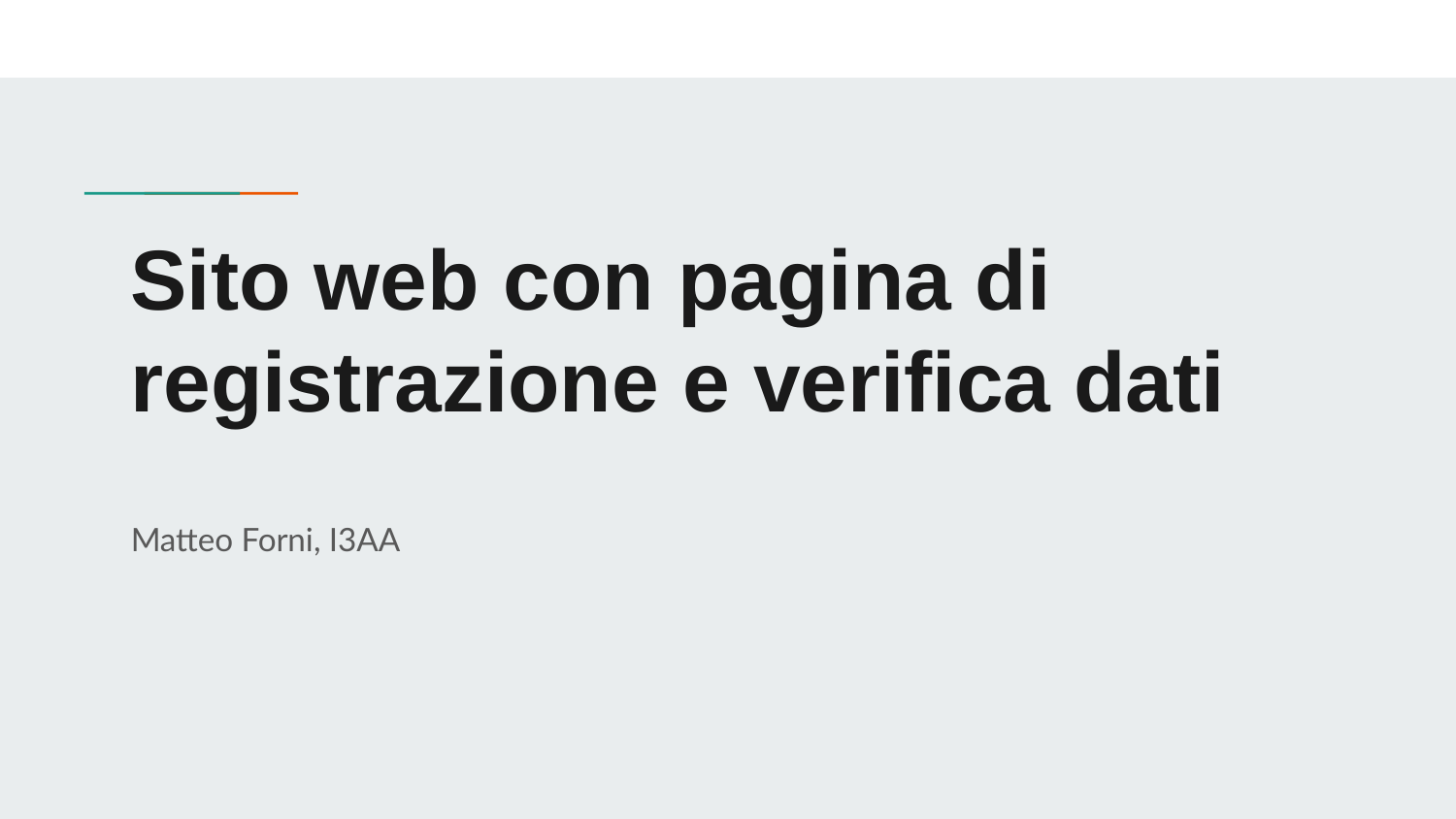

# Sito web con pagina di registrazione e verifica dati
Matteo Forni, I3AA